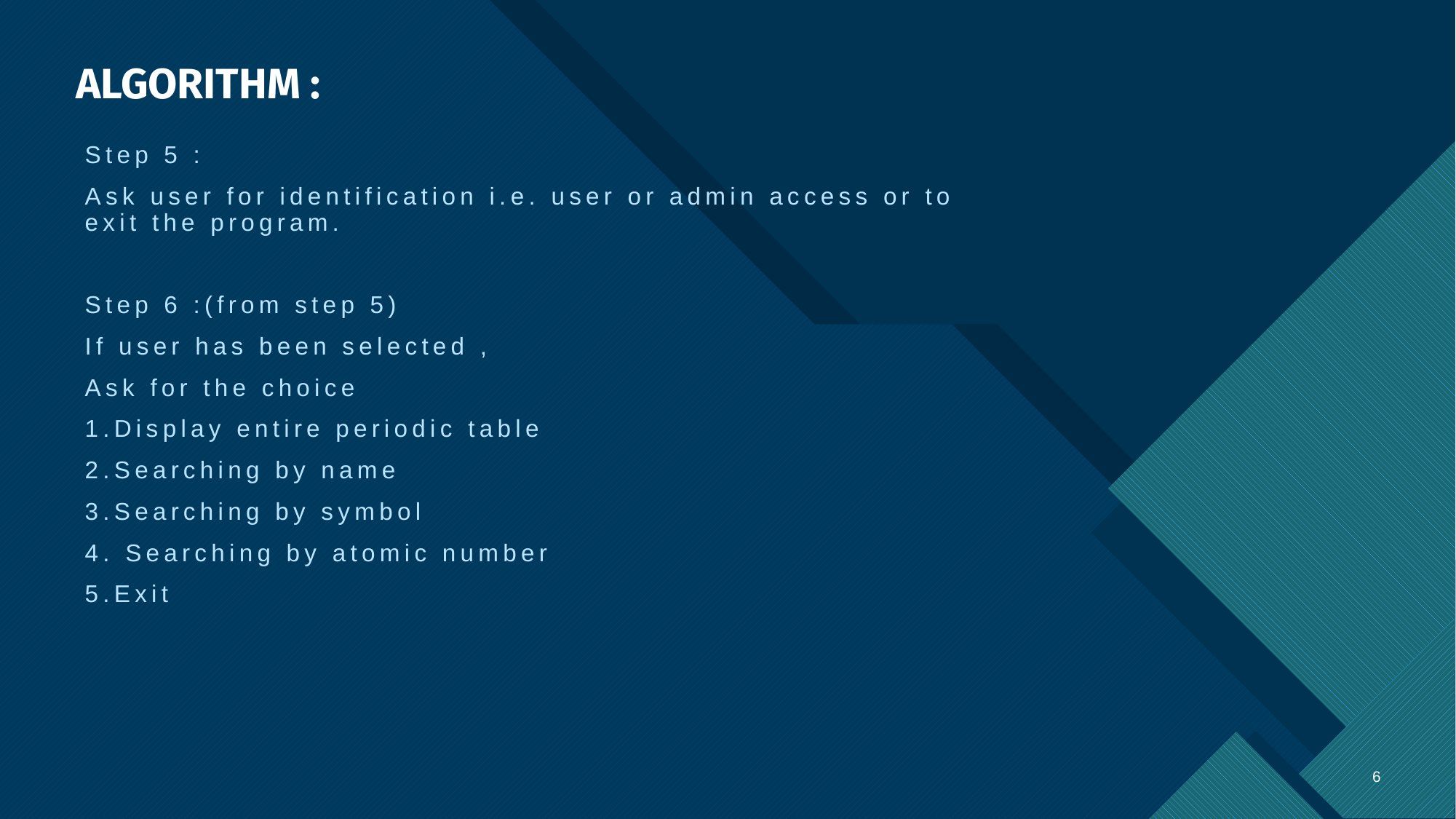

# ALGORITHM :
Step 5 :
Ask user for identification i.e. user or admin access or to exit the program.

Step 6 :(from step 5)
If user has been selected ,
Ask for the choice
1.Display entire periodic table
2.Searching by name
3.Searching by symbol
4. Searching by atomic number
5.Exit

6